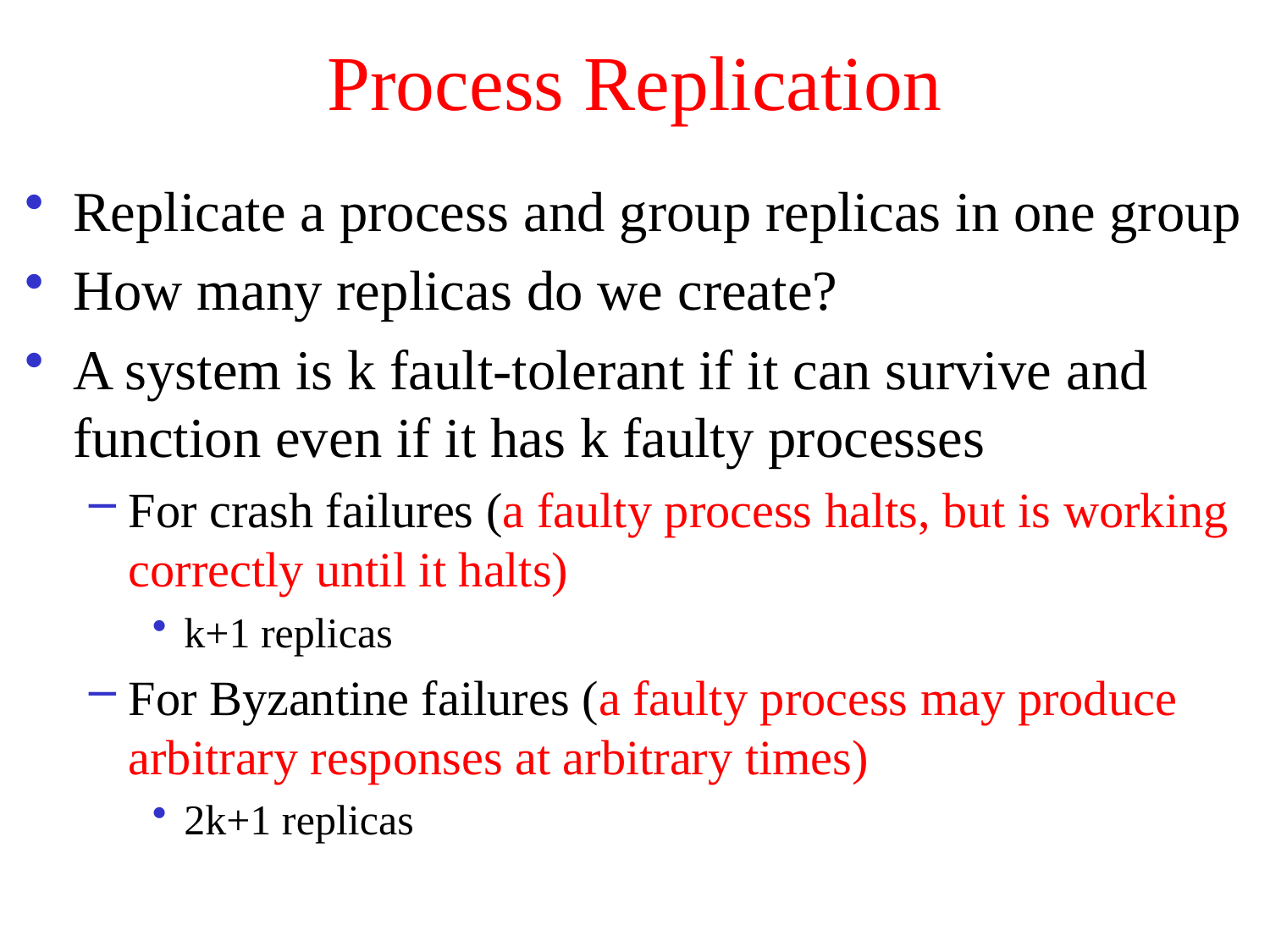

# Process Replication
Replicate a process and group replicas in one group
How many replicas do we create?
A system is k fault-tolerant if it can survive and function even if it has k faulty processes
For crash failures (a faulty process halts, but is working correctly until it halts)
k+1 replicas
For Byzantine failures (a faulty process may produce arbitrary responses at arbitrary times)
2k+1 replicas